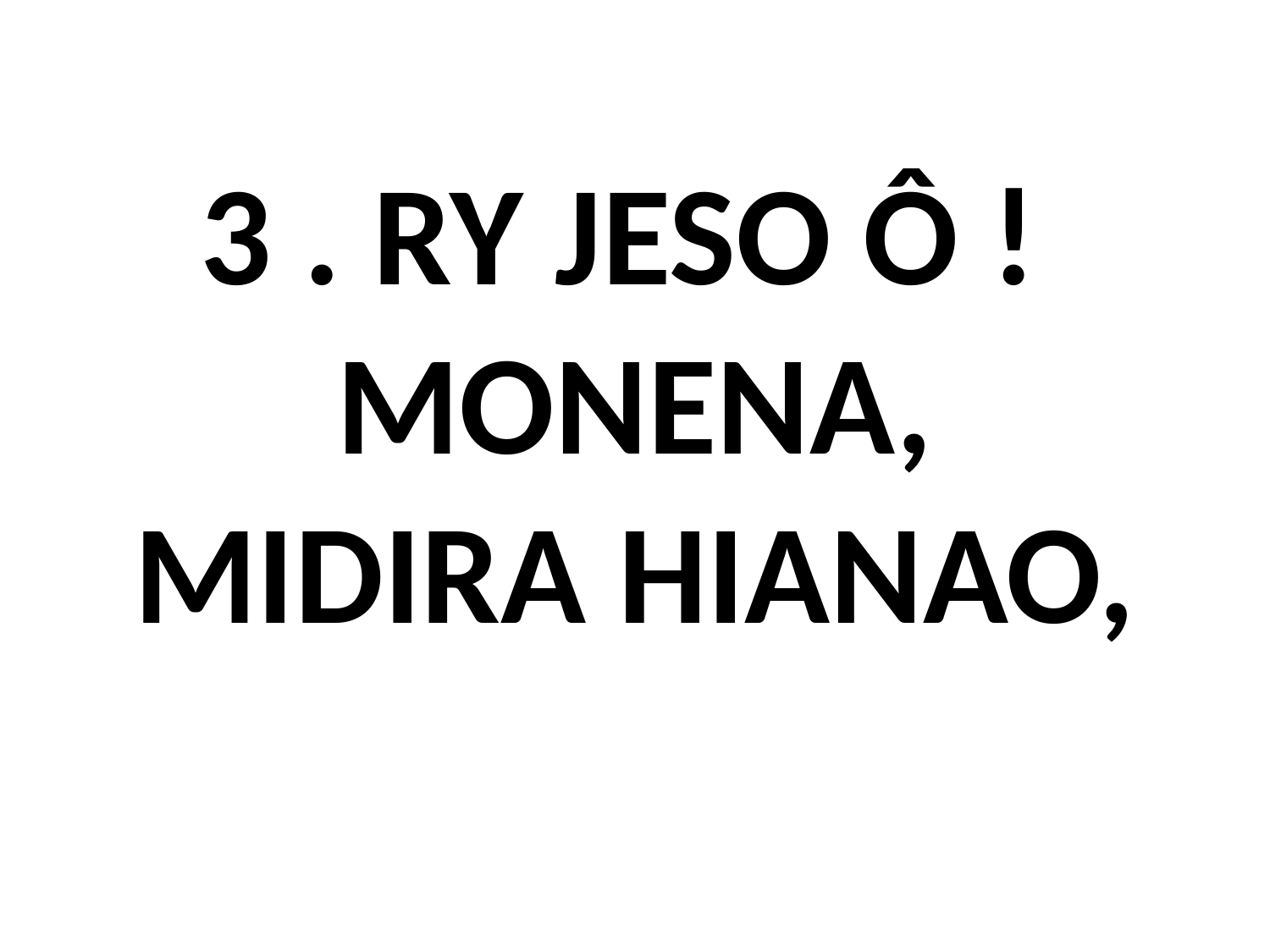

# 3 . RY JESO Ô !  MONENA, MIDIRA HIANAO,